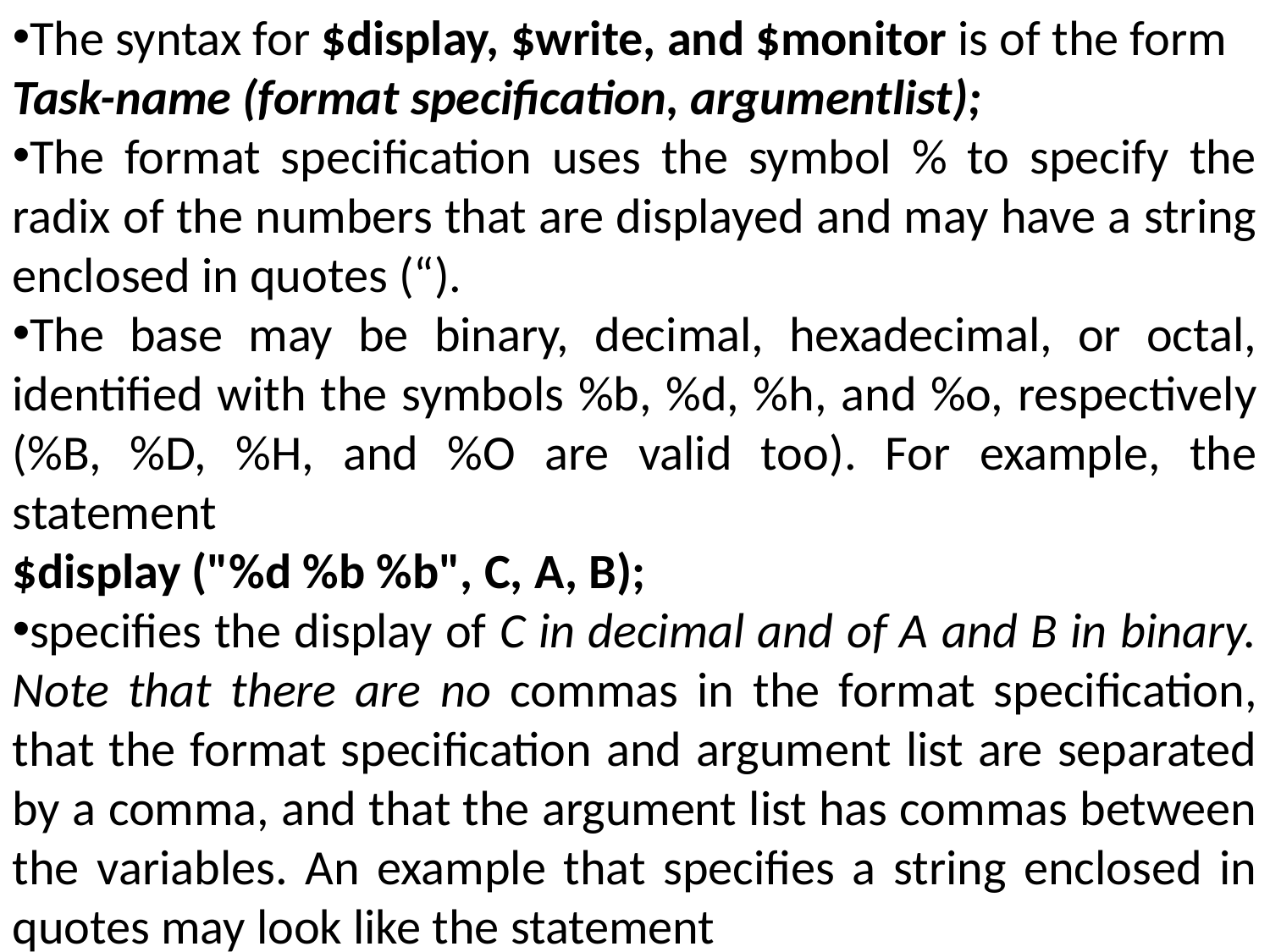

The syntax for $display, $write, and $monitor is of the form
Task-name (format specification, argumentlist);
The format specification uses the symbol % to specify the radix of the numbers that are displayed and may have a string enclosed in quotes (“).
The base may be binary, decimal, hexadecimal, or octal, identified with the symbols %b, %d, %h, and %o, respectively (%B, %D, %H, and %O are valid too). For example, the statement
$display ("%d %b %b", C, A, B);
specifies the display of C in decimal and of A and B in binary. Note that there are no commas in the format specification, that the format specification and argument list are separated by a comma, and that the argument list has commas between the variables. An example that specifies a string enclosed in quotes may look like the statement